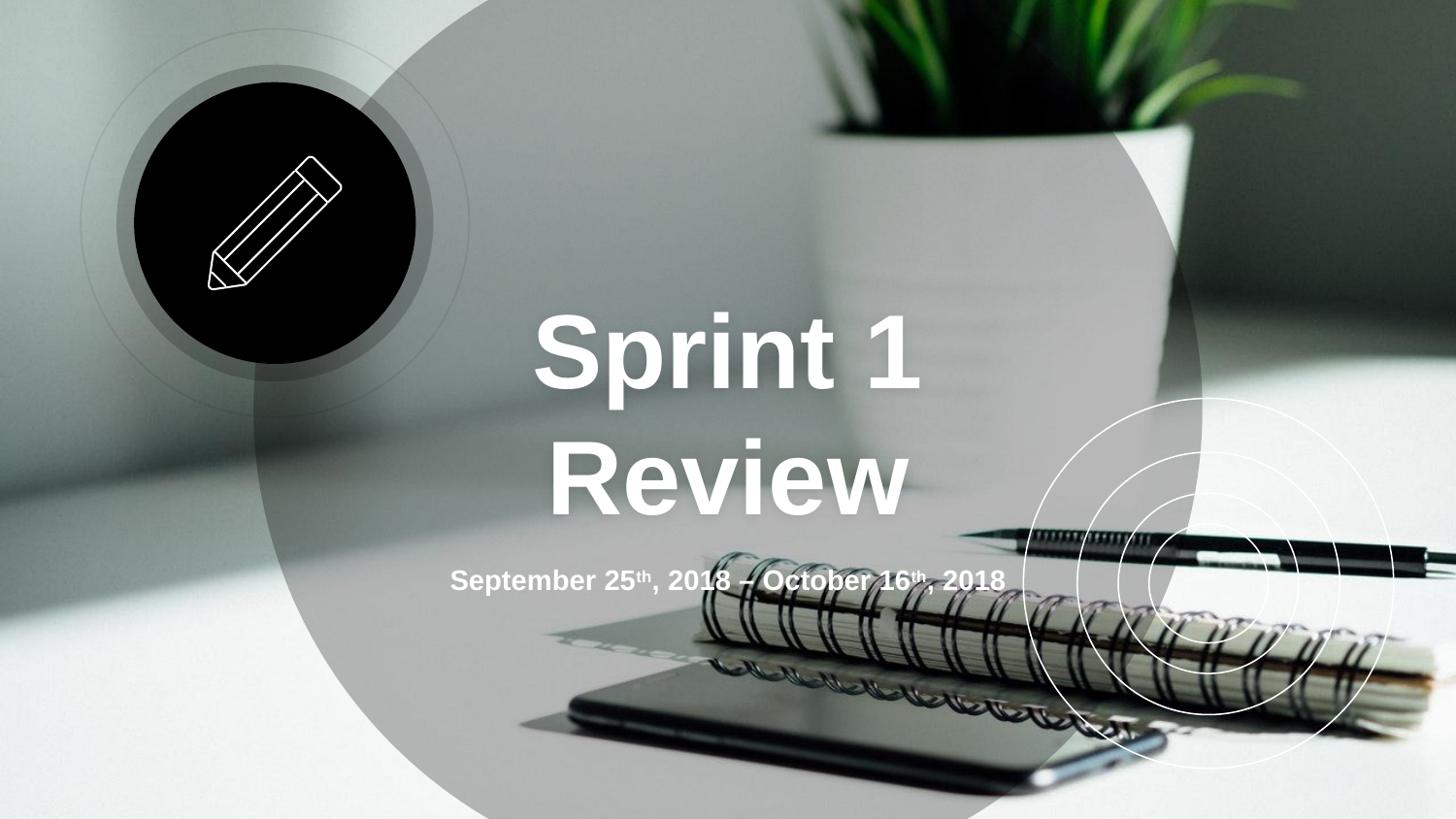

# Sprint 1 Review
September 25th, 2018 – October 16th, 2018